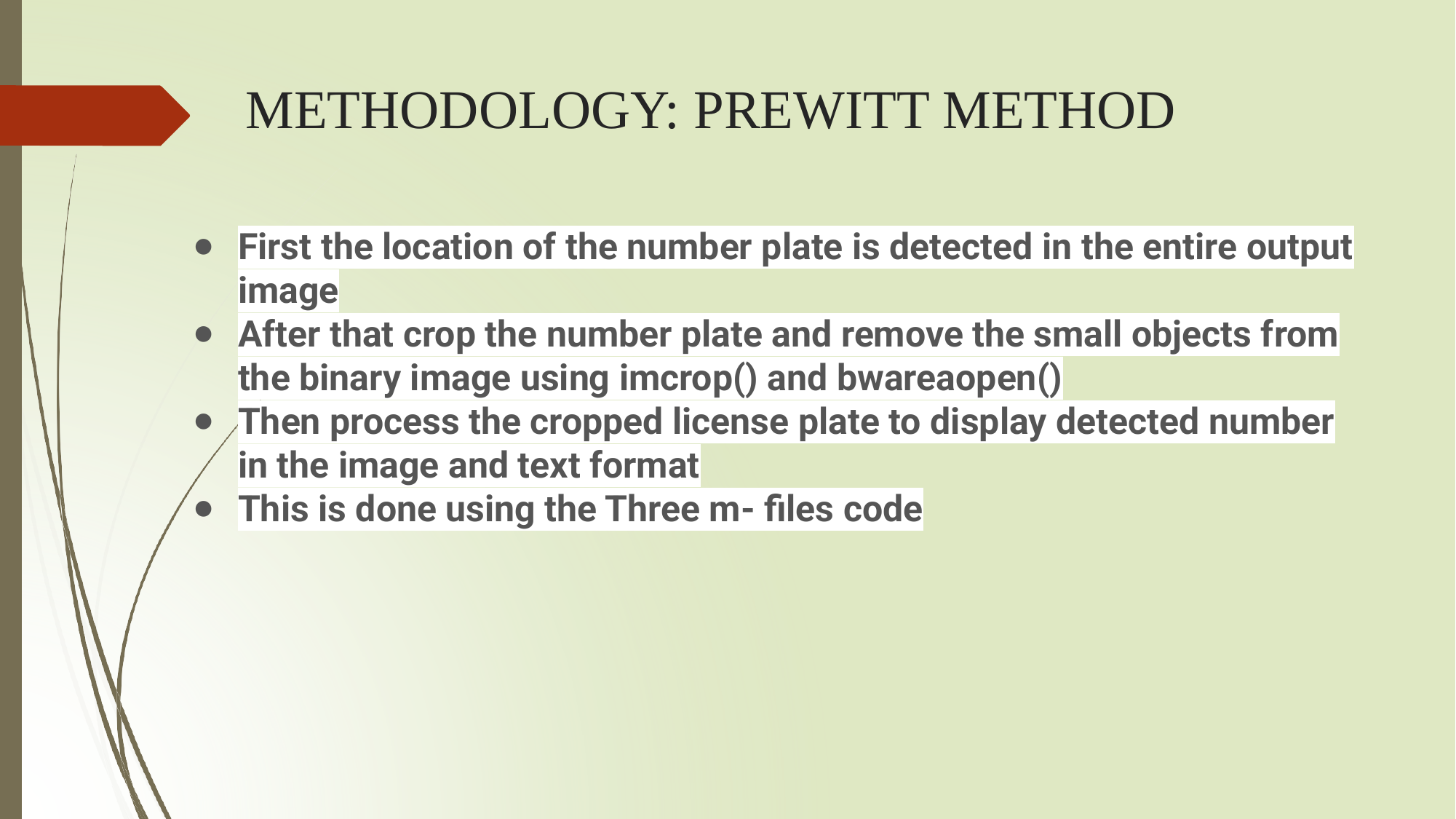

# METHODOLOGY: PREWITT METHOD
First the location of the number plate is detected in the entire output image
After that crop the number plate and remove the small objects from the binary image using imcrop() and bwareaopen()
Then process the cropped license plate to display detected number in the image and text format
This is done using the Three m- files code